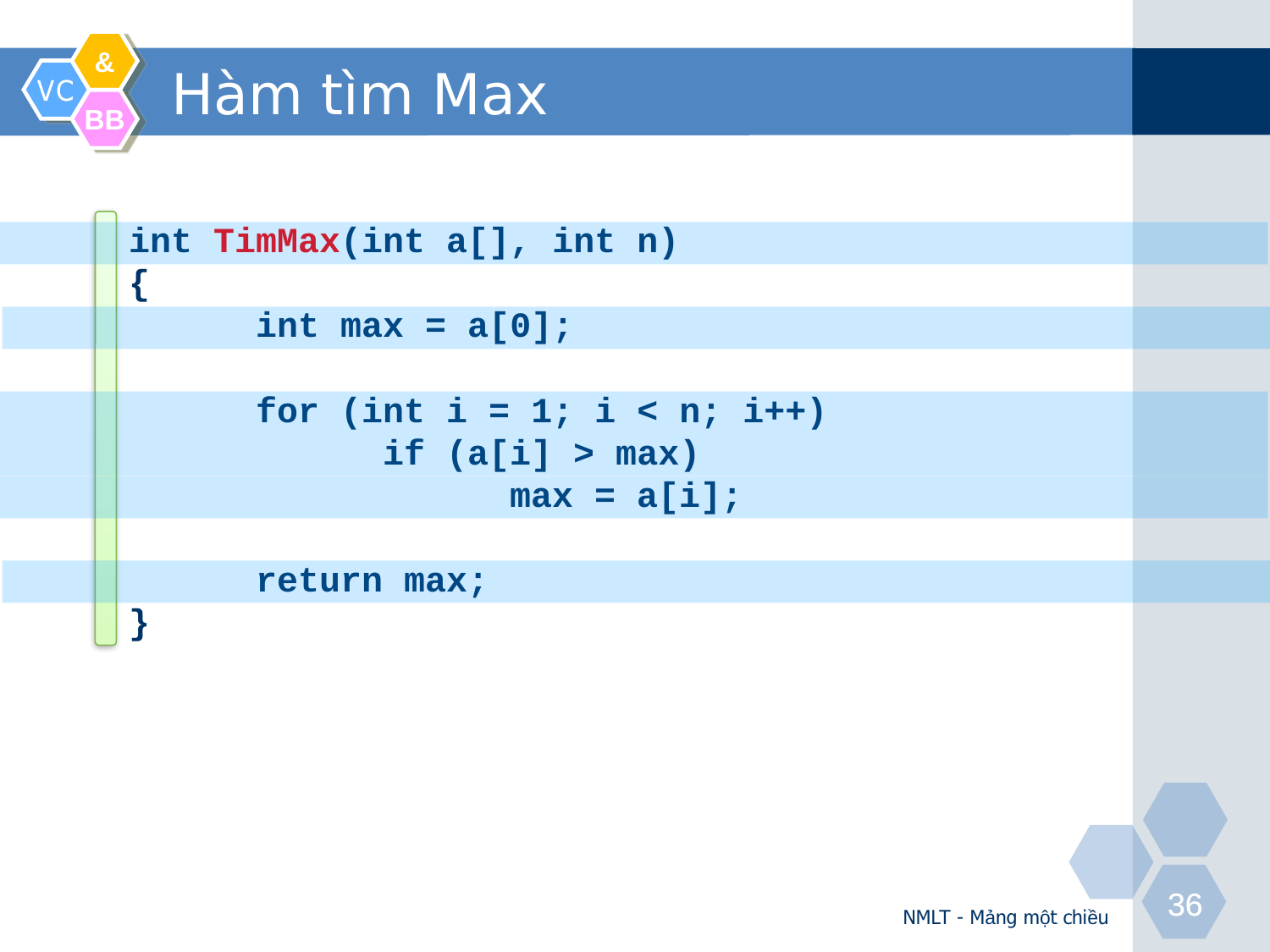

# Hàm tìm Max

int TimMax(int a[], int n)
{
	int max = a[0];

	for (int i = 1; i < n; i++)
		if (a[i] > max)
			max = a[i];

	return max;
}

NMLT - Mảng một chiều